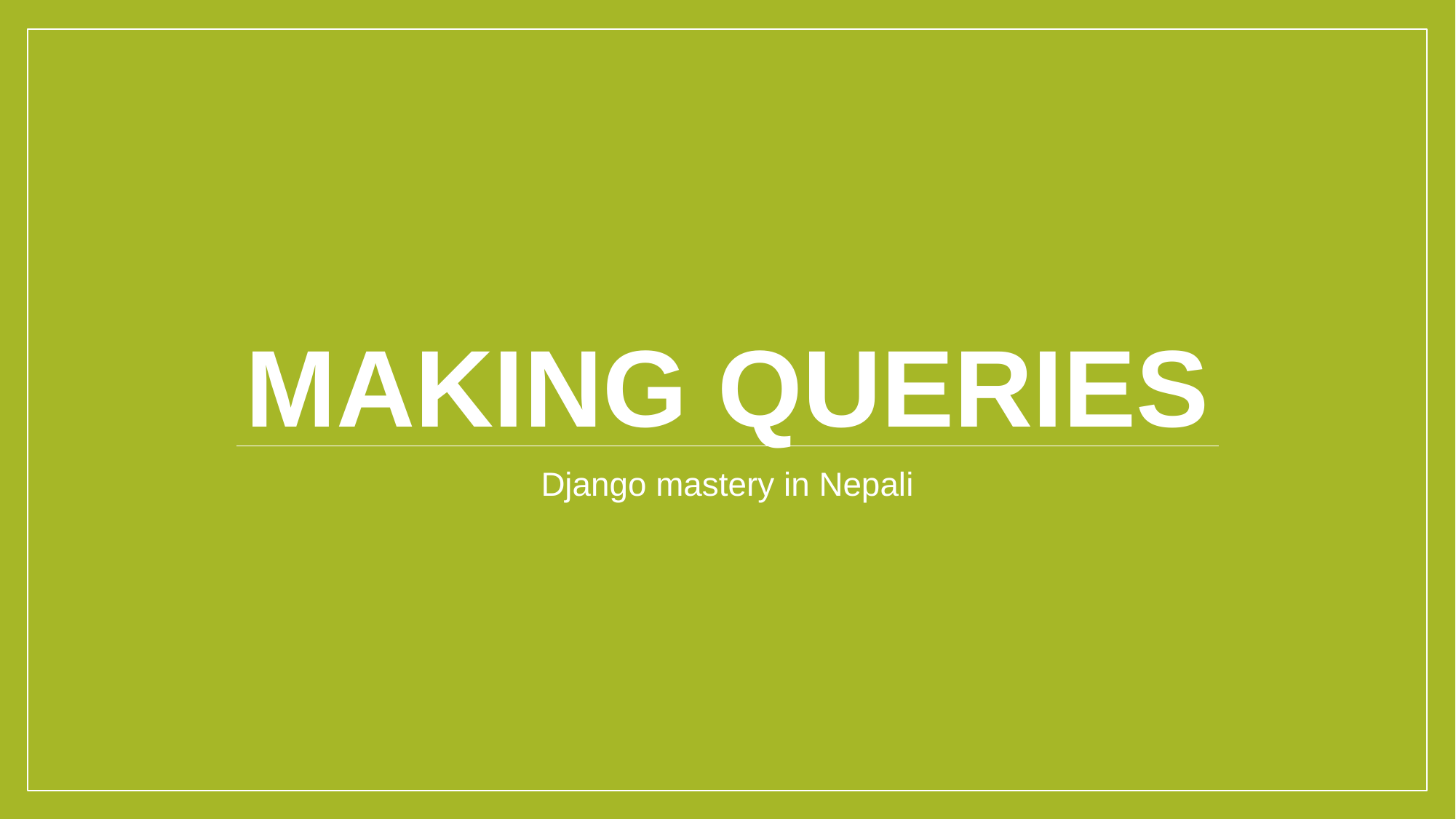

# Making Queries
Django mastery in Nepali